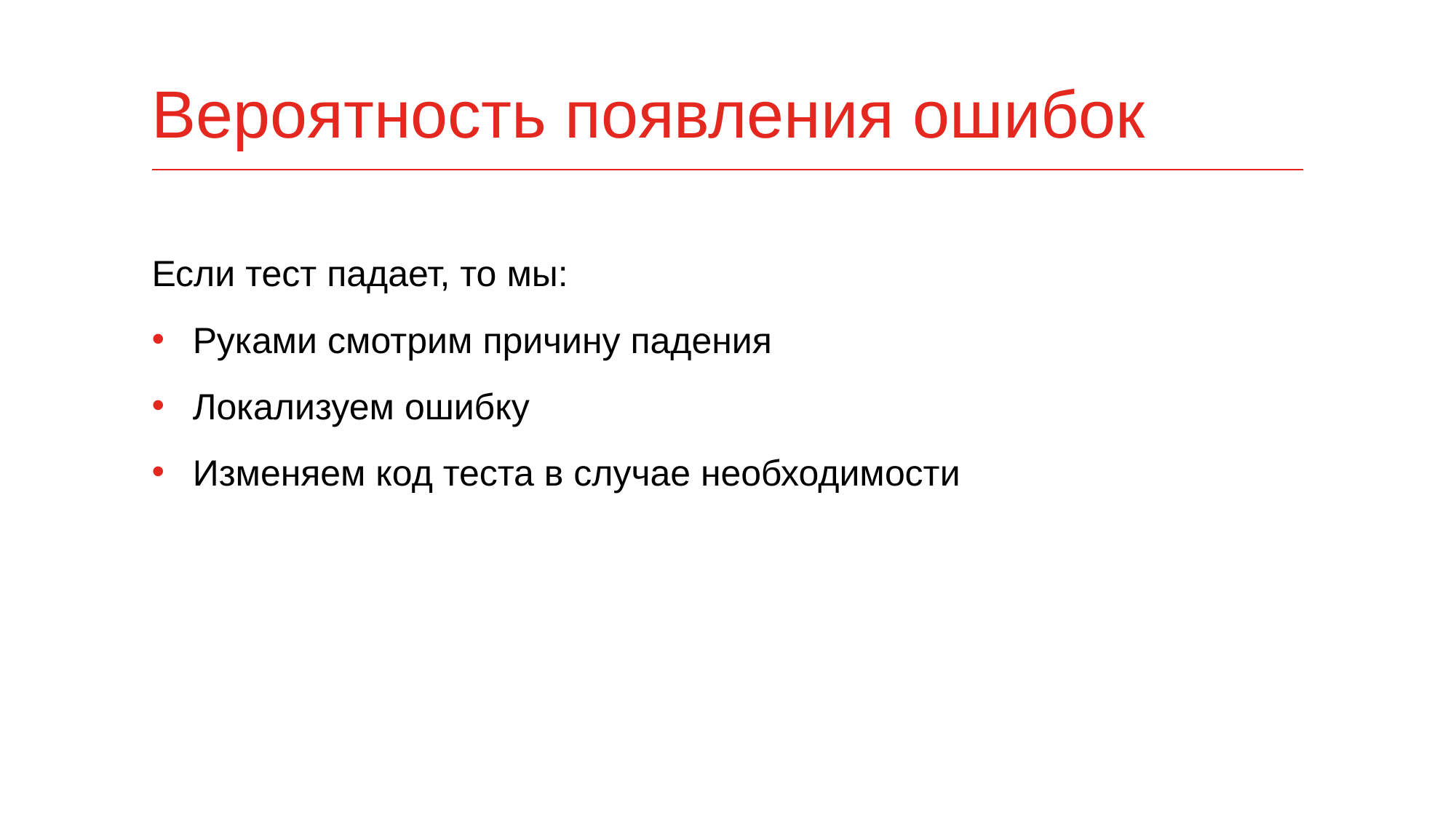

# Вероятность появления ошибок
Если тест падает, то мы:
Руками смотрим причину падения
Локализуем ошибку
Изменяем код теста в случае необходимости